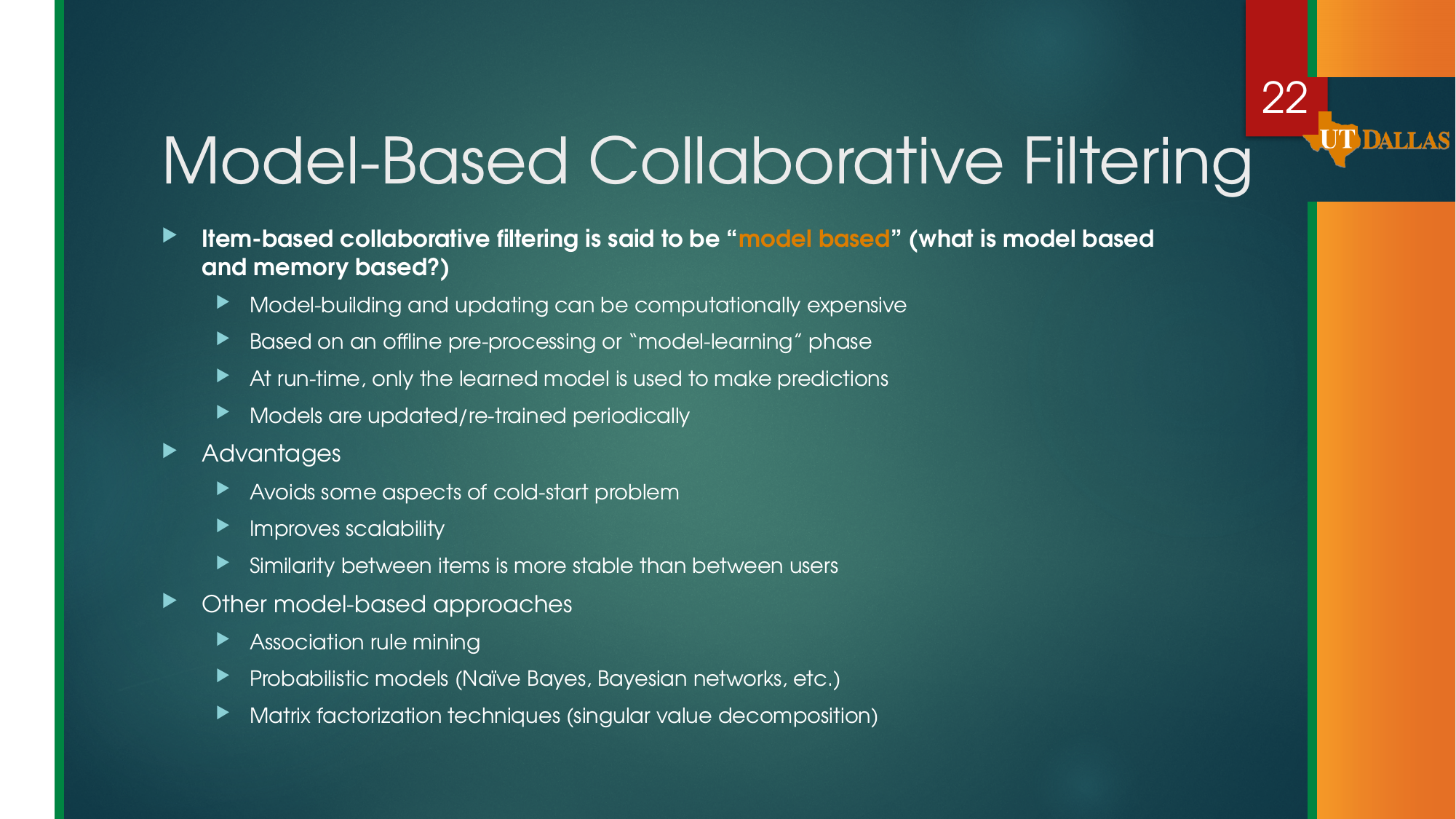

22
# Model-Based Collaborative Filtering
Item-based collaborative filtering is said to be “model based” (what is model based and memory based?)
Model-building and updating can be computationally expensive
Based on an offline pre-processing or “model-learning” phase
At run-time, only the learned model is used to make predictions
Models are updated/re-trained periodically
Advantages
Avoids some aspects of cold-start problem
Improves scalability
Similarity between items is more stable than between users
Other model-based approaches
Association rule mining
Probabilistic models (Naïve Bayes, Bayesian networks, etc.)
Matrix factorization techniques (singular value decomposition)